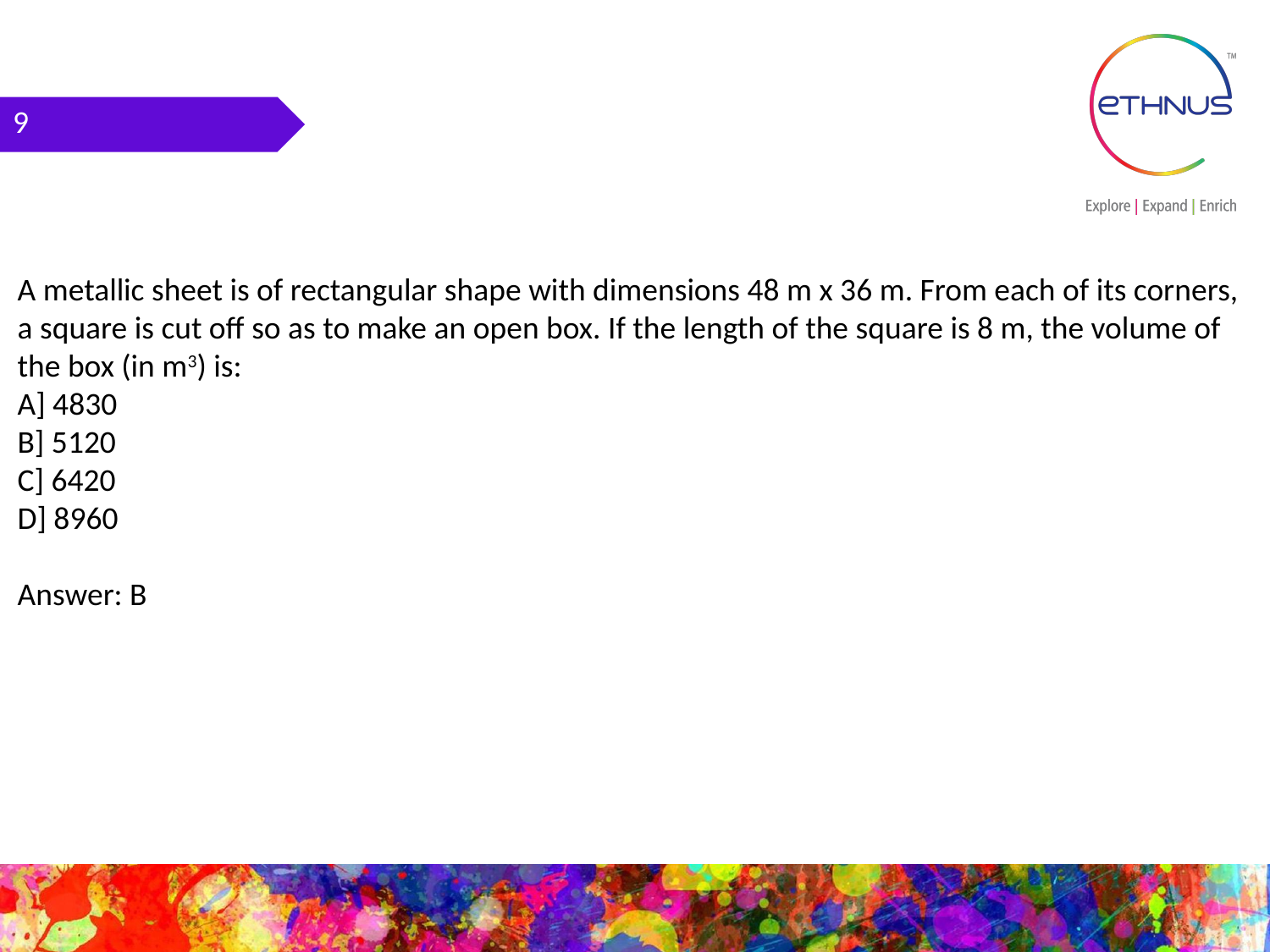

9
A metallic sheet is of rectangular shape with dimensions 48 m x 36 m. From each of its corners, a square is cut off so as to make an open box. If the length of the square is 8 m, the volume of the box (in m3) is:
A] 4830
B] 5120
C] 6420
D] 8960

Answer: B